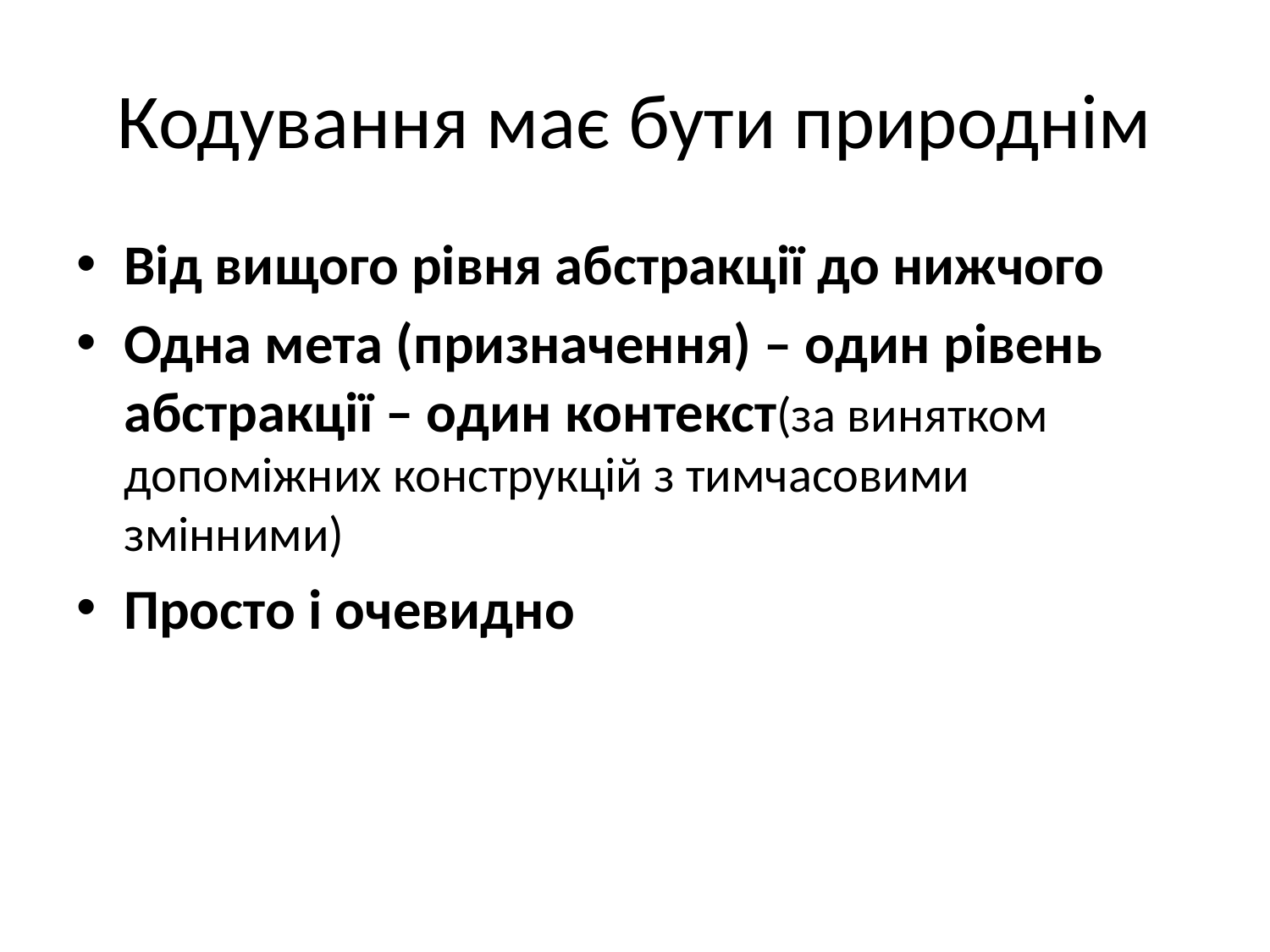

# Кодування має бути природнім
Від вищого рівня абстракції до нижчого
Одна мета (призначення) – один рівень абстракції – один контекст(за винятком допоміжних конструкцій з тимчасовими змінними)
Просто і очевидно